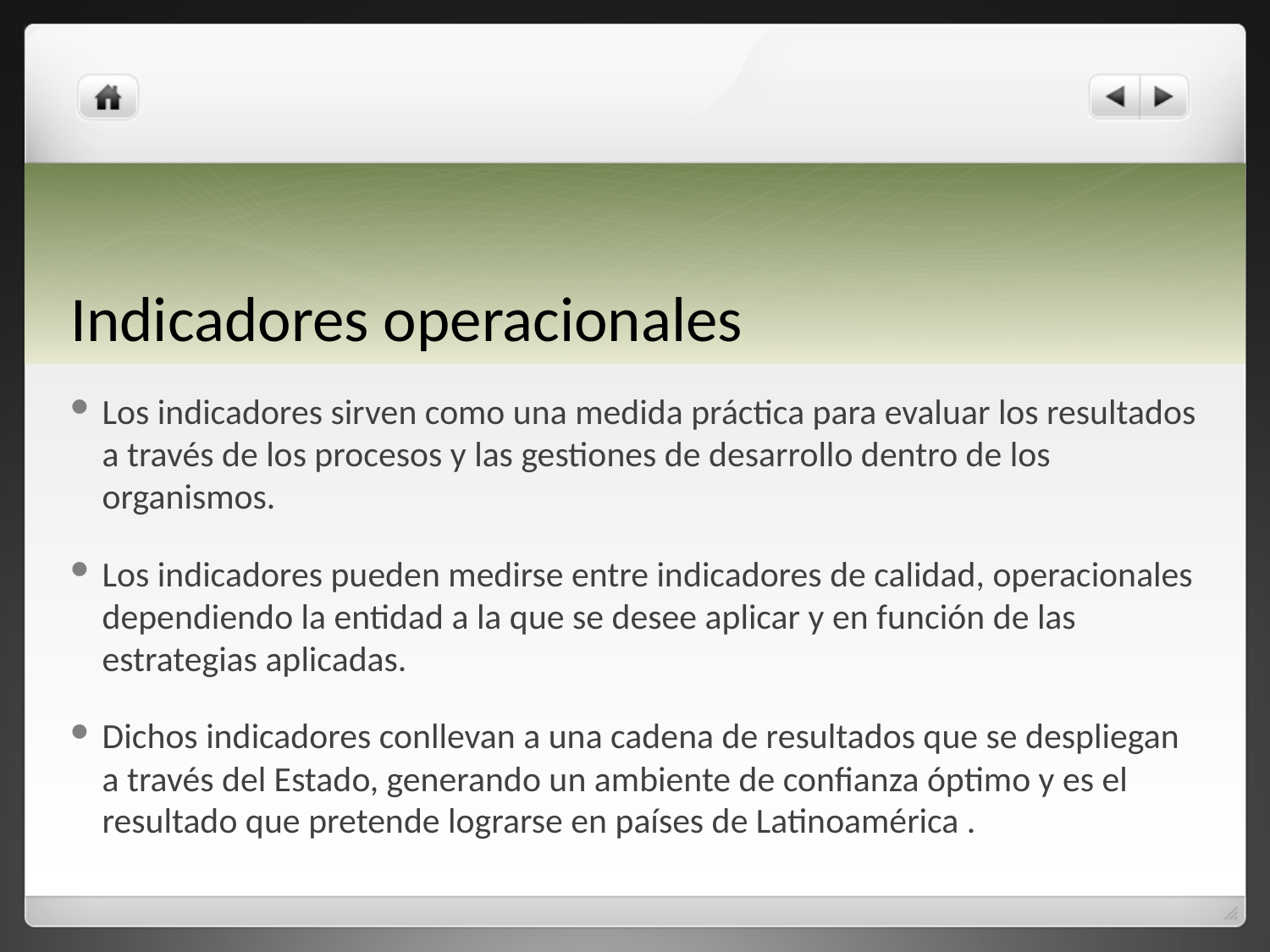

# Indicadores operacionales
Los indicadores sirven como una medida práctica para evaluar los resultados a través de los procesos y las gestiones de desarrollo dentro de los organismos.
Los indicadores pueden medirse entre indicadores de calidad, operacionales dependiendo la entidad a la que se desee aplicar y en función de las estrategias aplicadas.
Dichos indicadores conllevan a una cadena de resultados que se despliegan a través del Estado, generando un ambiente de confianza óptimo y es el resultado que pretende lograrse en países de Latinoamérica .